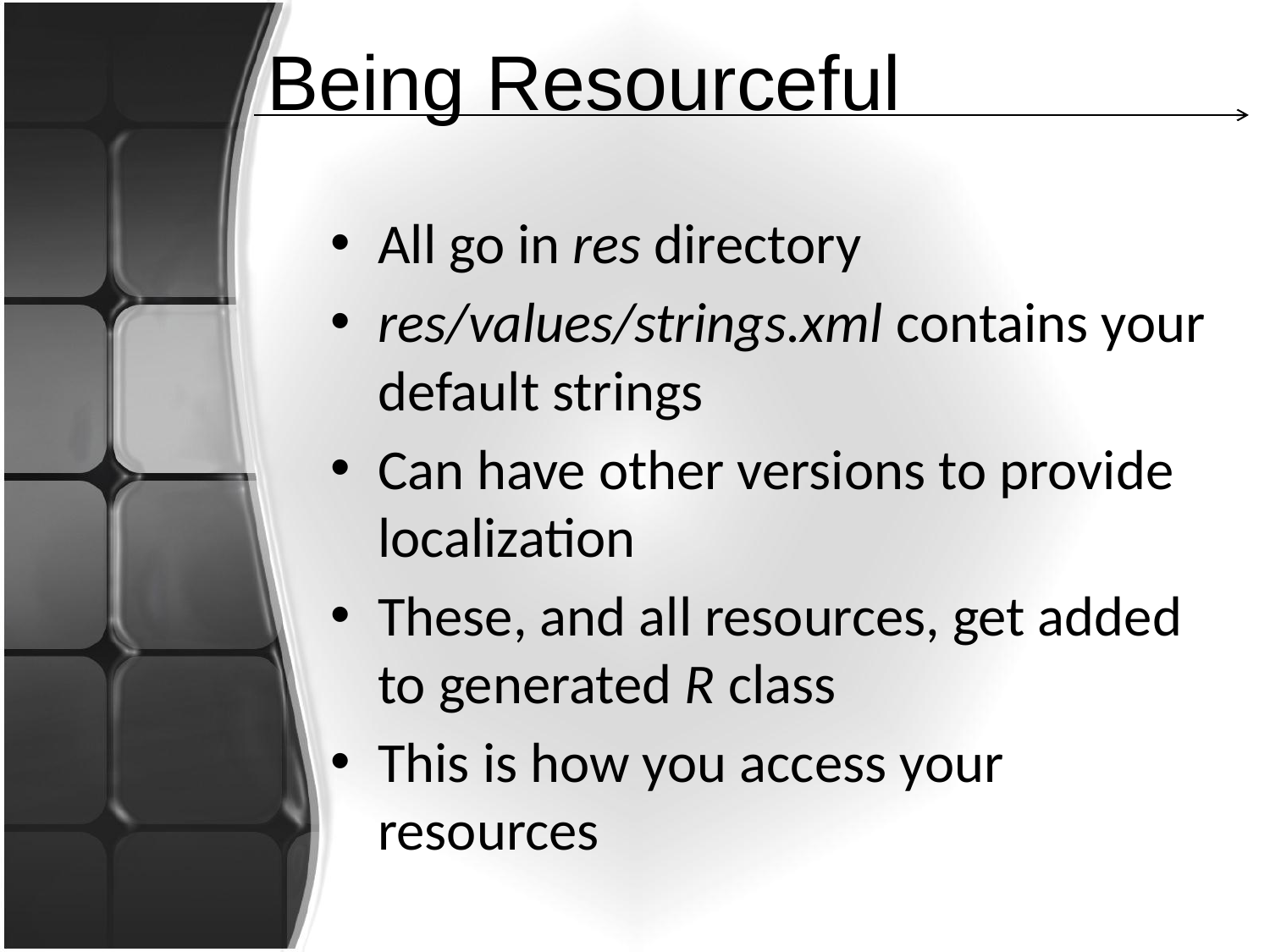

# Being Resourceful
All go in res directory
res/values/strings.xml contains your default strings
Can have other versions to provide localization
These, and all resources, get added to generated R class
This is how you access your resources